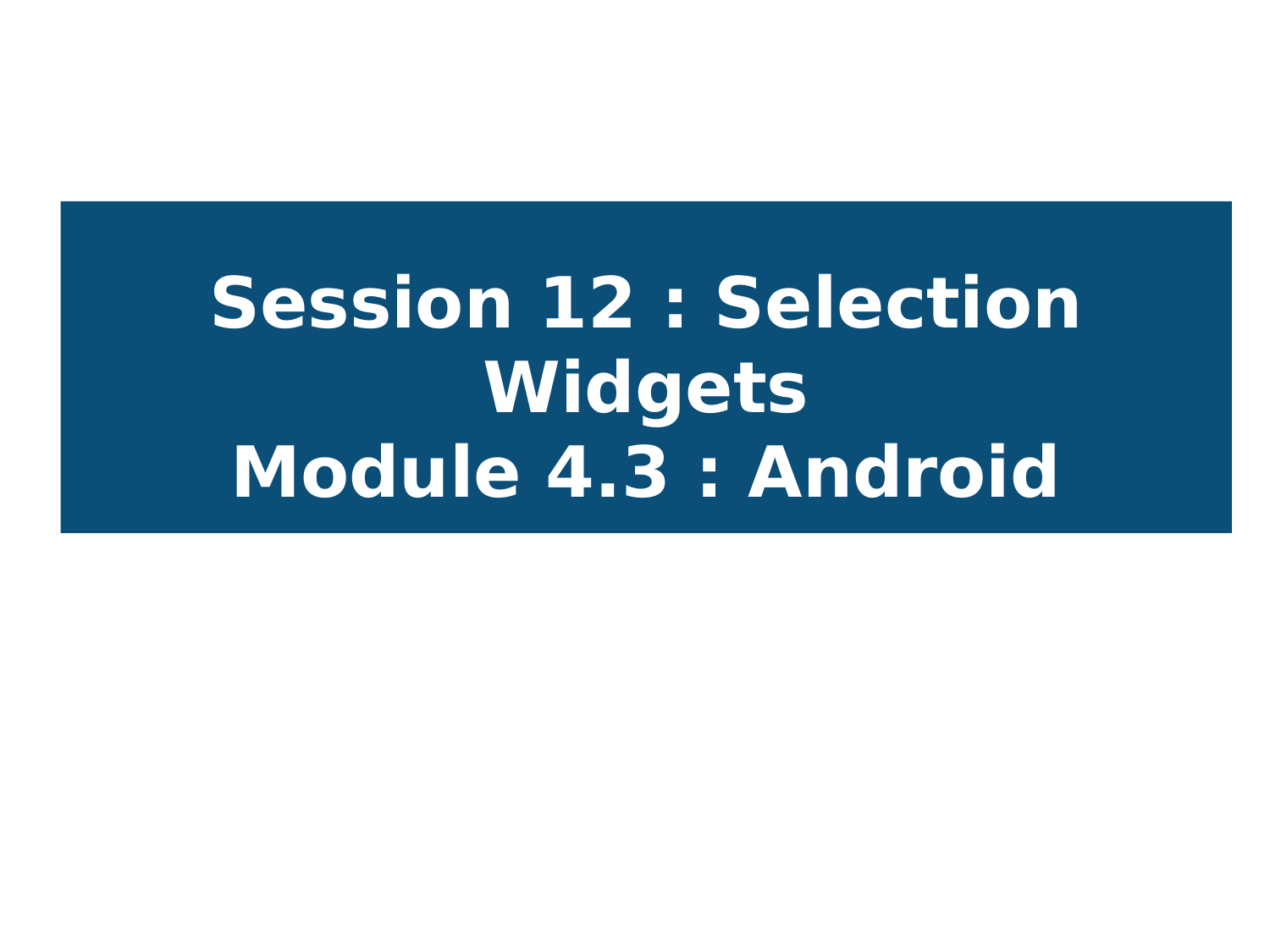

Session 12 : Selection Widgets
Module 4.3 : Android